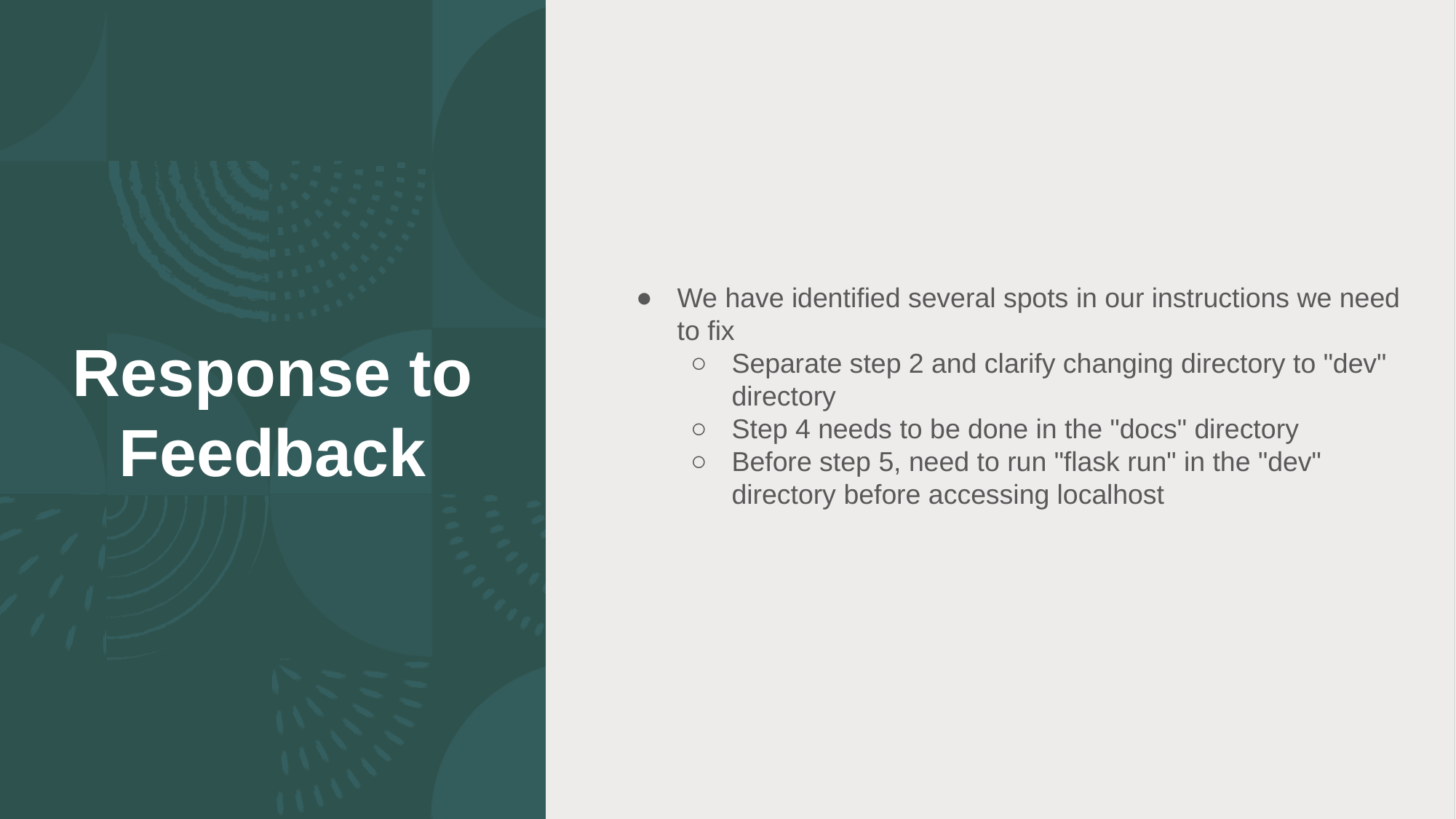

Response to Feedback
We have identified several spots in our instructions we need to fix
Separate step 2 and clarify changing directory to "dev" directory
Step 4 needs to be done in the "docs" directory
Before step 5, need to run "flask run" in the "dev" directory before accessing localhost